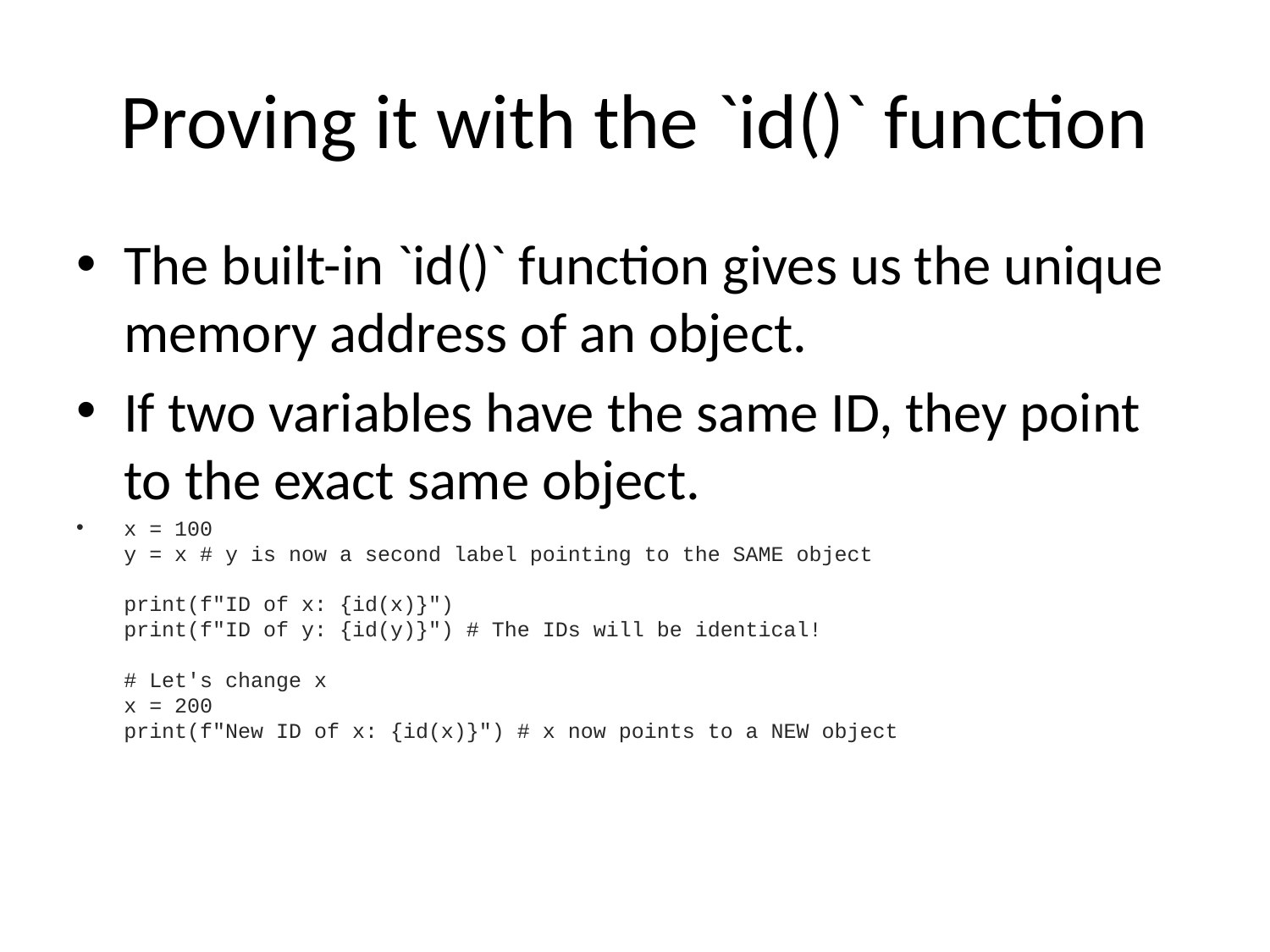

# Proving it with the `id()` function
The built-in `id()` function gives us the unique memory address of an object.
If two variables have the same ID, they point to the exact same object.
x = 100
y = x # y is now a second label pointing to the SAME object
print(f"ID of x: {id(x)}")
print(f"ID of y: {id(y)}") # The IDs will be identical!
# Let's change x
x = 200
print(f"New ID of x: {id(x)}") # x now points to a NEW object